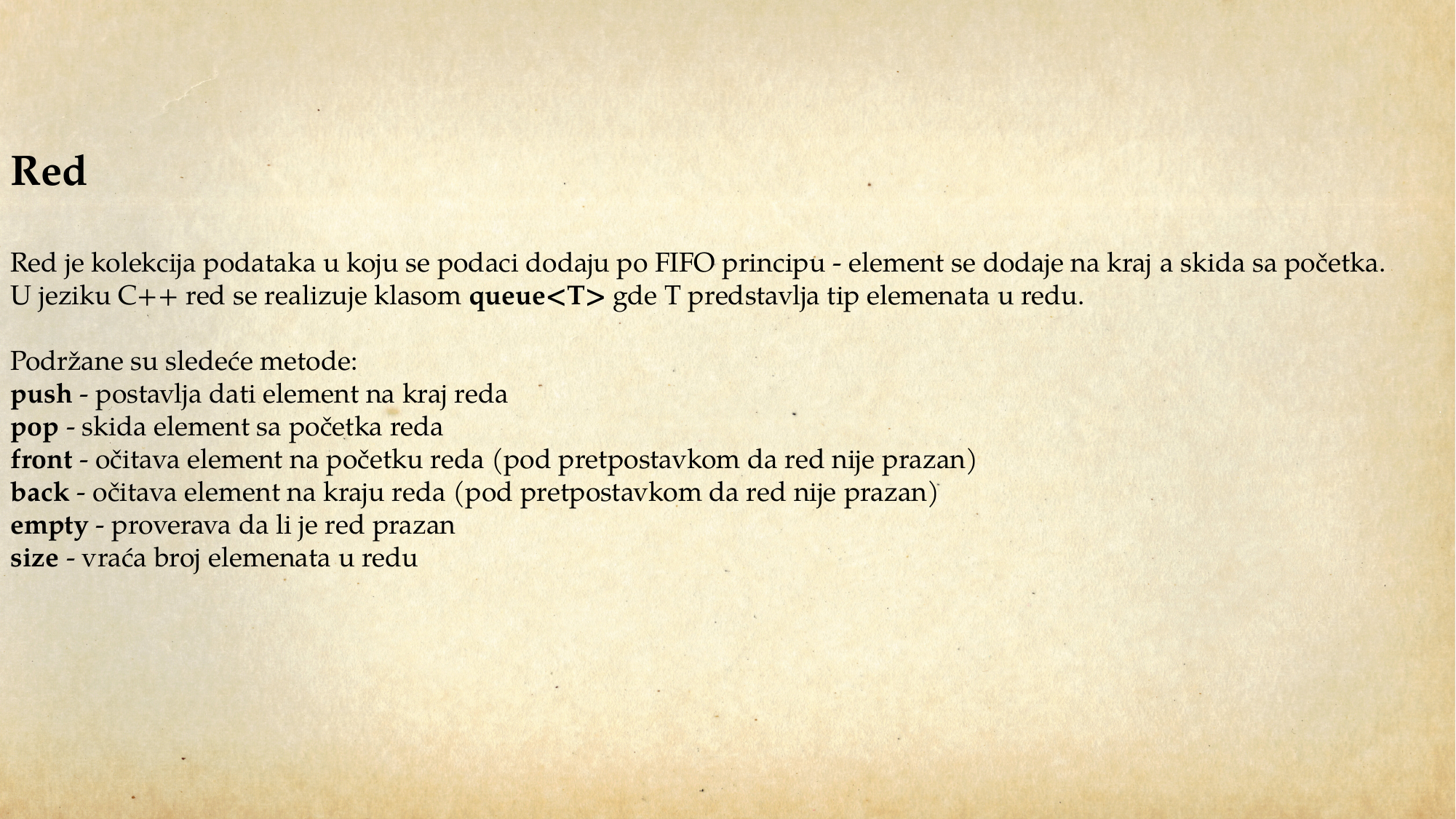

Red

Red je kolekcija podataka u koju se podaci dodaju po FIFO principu - element se dodaje na kraj a skida sa početka.
U jeziku C++ red se realizuje klasom queue<T> gde T predstavlja tip elemenata u redu.

Podržane su sledeće metode:
push - postavlja dati element na kraj reda
pop - skida element sa početka reda
front - očitava element na početku reda (pod pretpostavkom da red nije prazan)
back - očitava element na kraju reda (pod pretpostavkom da red nije prazan)
empty - proverava da li je red prazan
size - vraća broj elemenata u redu